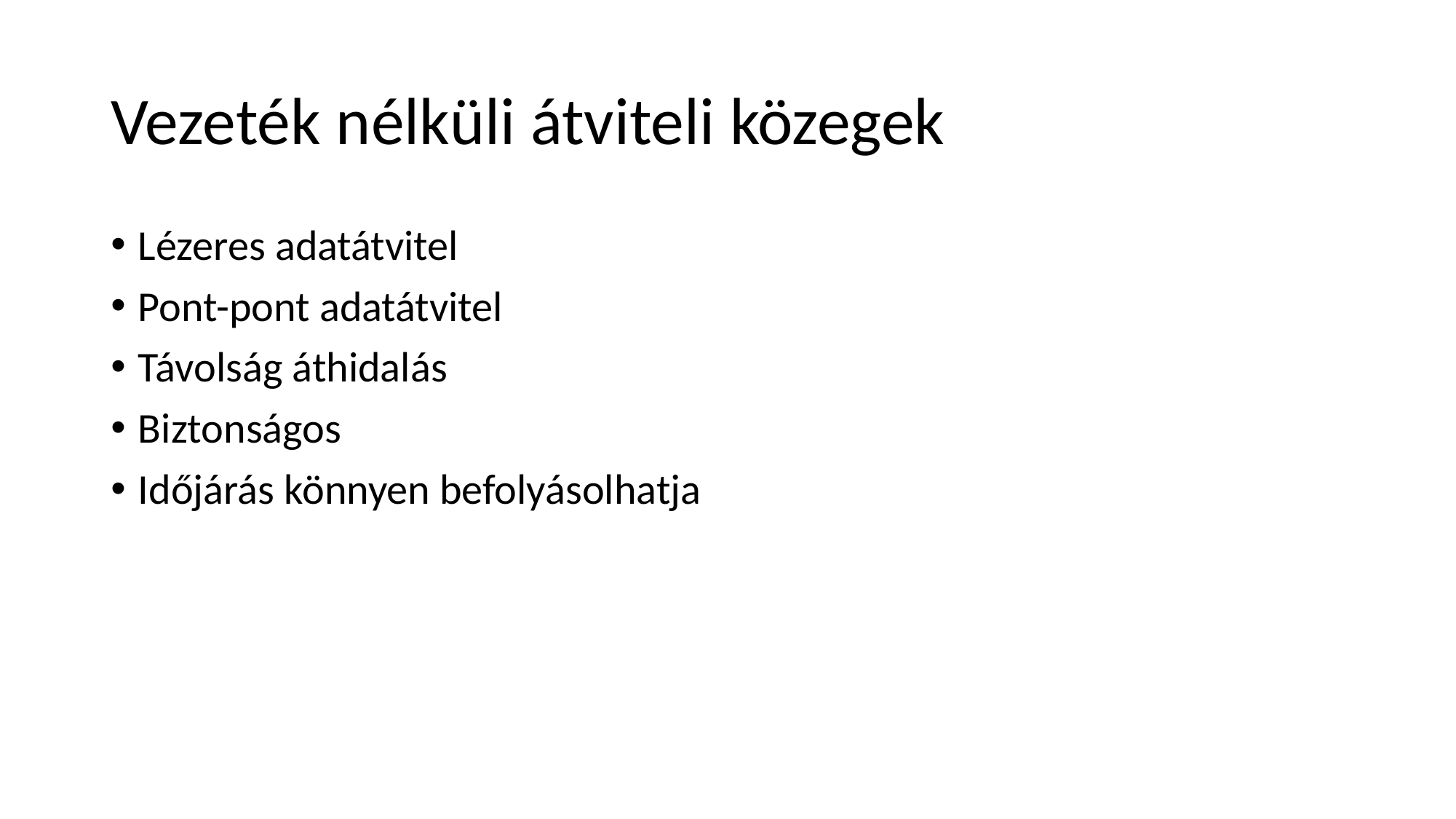

# Vezeték nélküli átviteli közegek
Lézeres adatátvitel
Pont-pont adatátvitel
Távolság áthidalás
Biztonságos
Időjárás könnyen befolyásolhatja